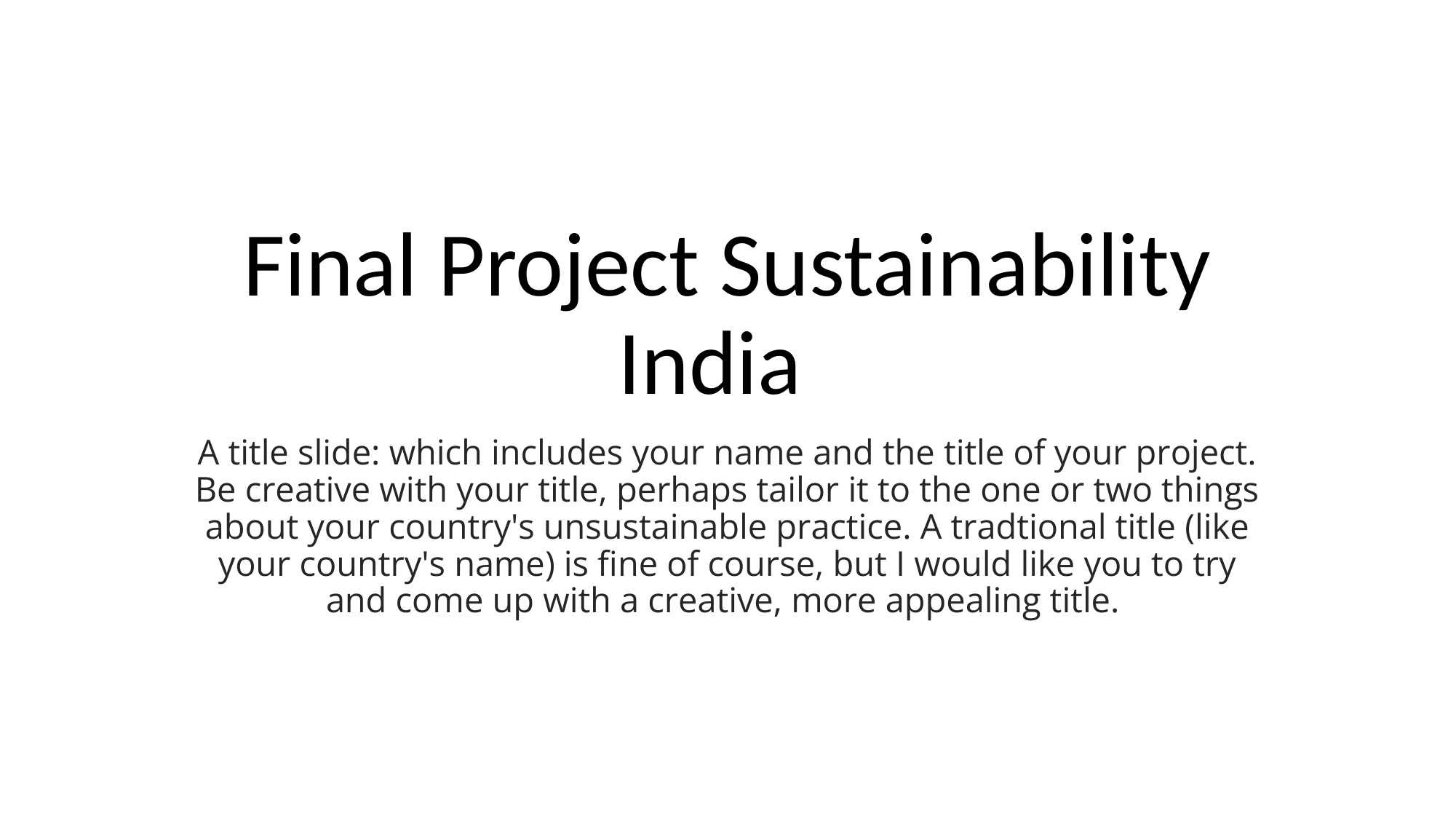

# Final Project Sustainability India
A title slide: which includes your name and the title of your project. Be creative with your title, perhaps tailor it to the one or two things about your country's unsustainable practice. A tradtional title (like your country's name) is fine of course, but I would like you to try and come up with a creative, more appealing title.